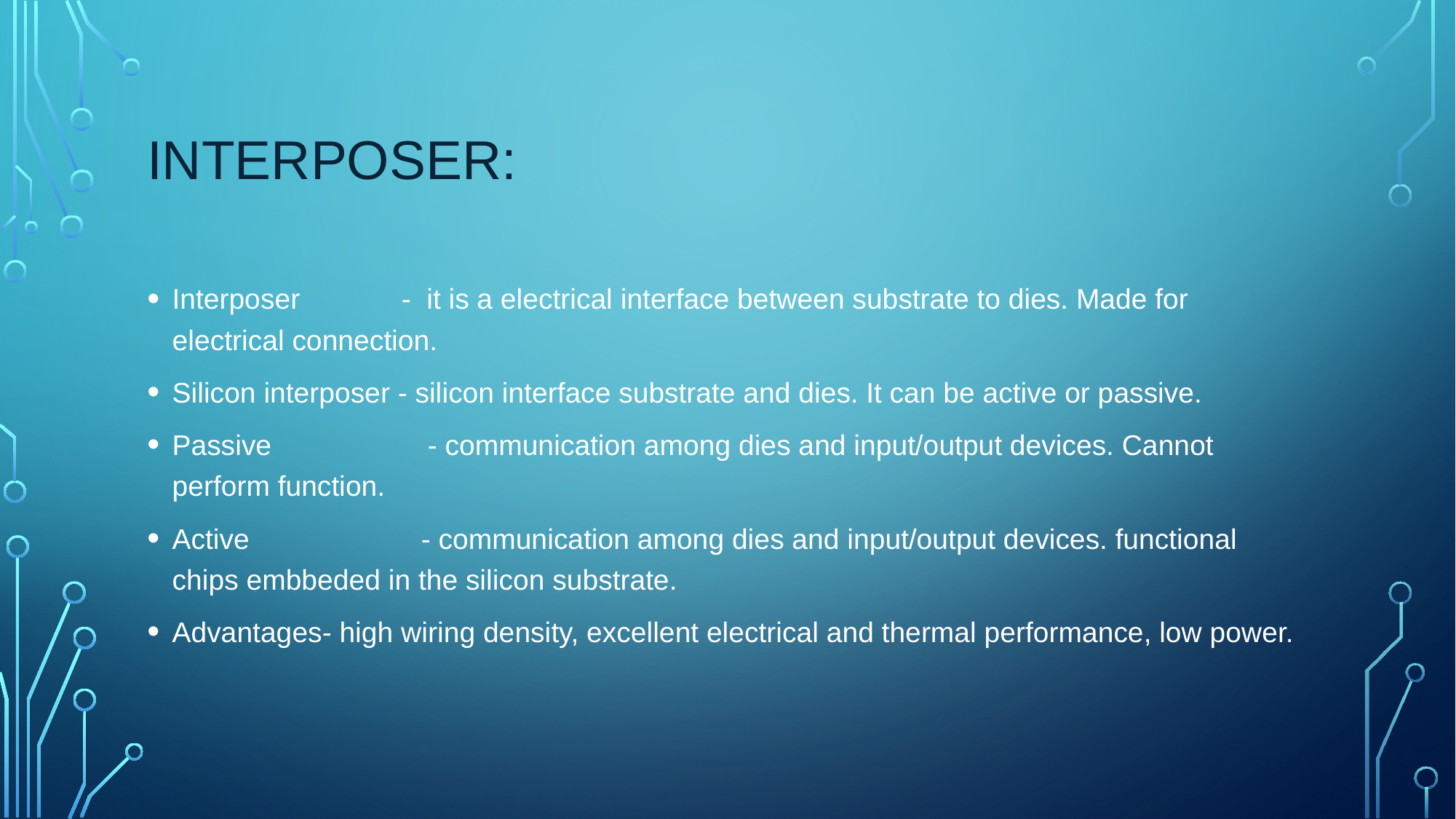

# Interposer:
Interposer             -  it is a electrical interface between substrate to dies. Made for electrical connection.
Silicon interposer - silicon interface substrate and dies. It can be active or passive.
Passive                    - communication among dies and input/output devices. Cannot perform function.
Active                      - communication among dies and input/output devices. functional chips embbeded in the silicon substrate.
Advantages- high wiring density, excellent electrical and thermal performance, low power.